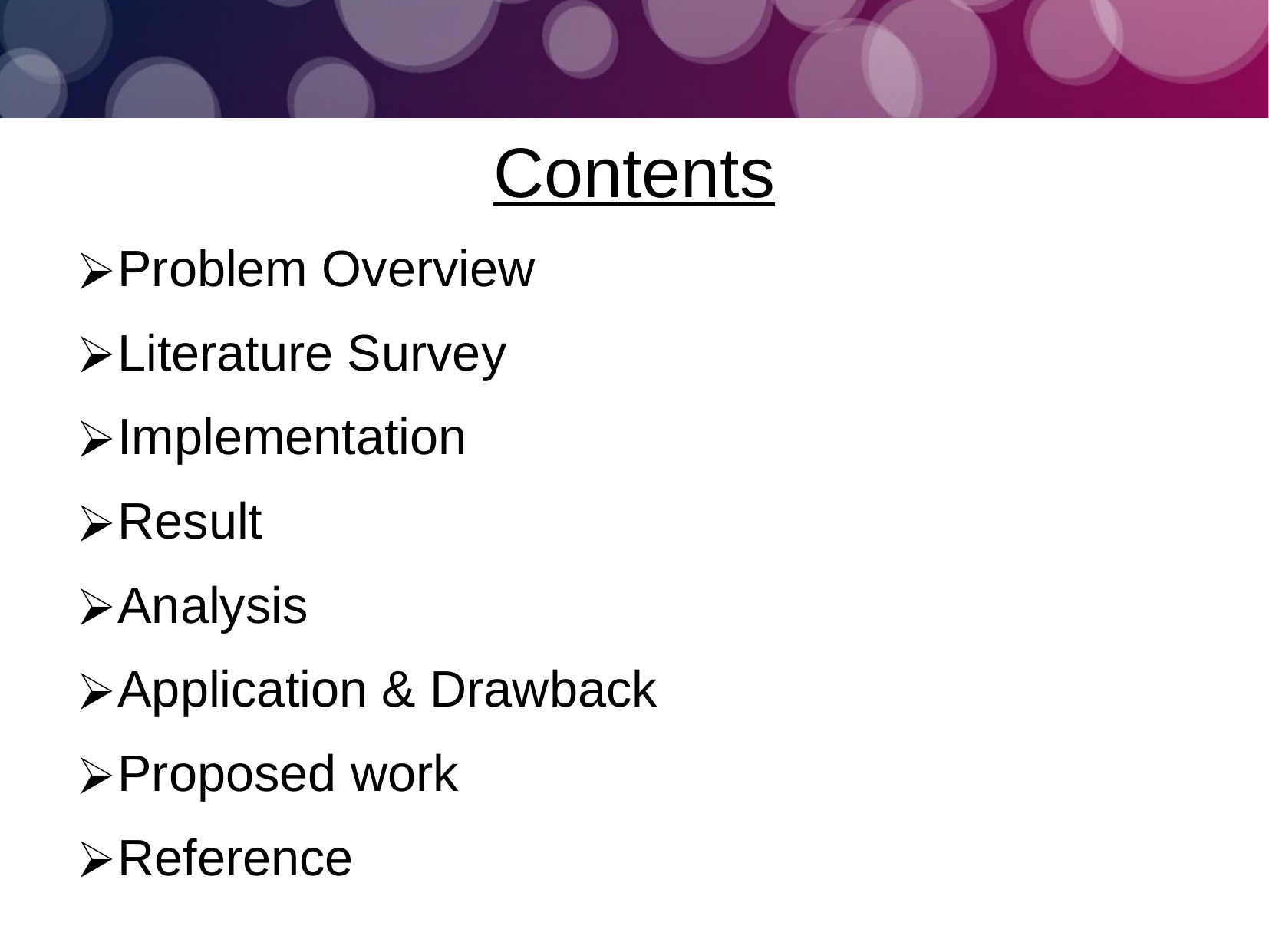

Contents
Problem Overview
Literature Survey
Implementation
Result
Analysis
Application & Drawback
Proposed work
Reference